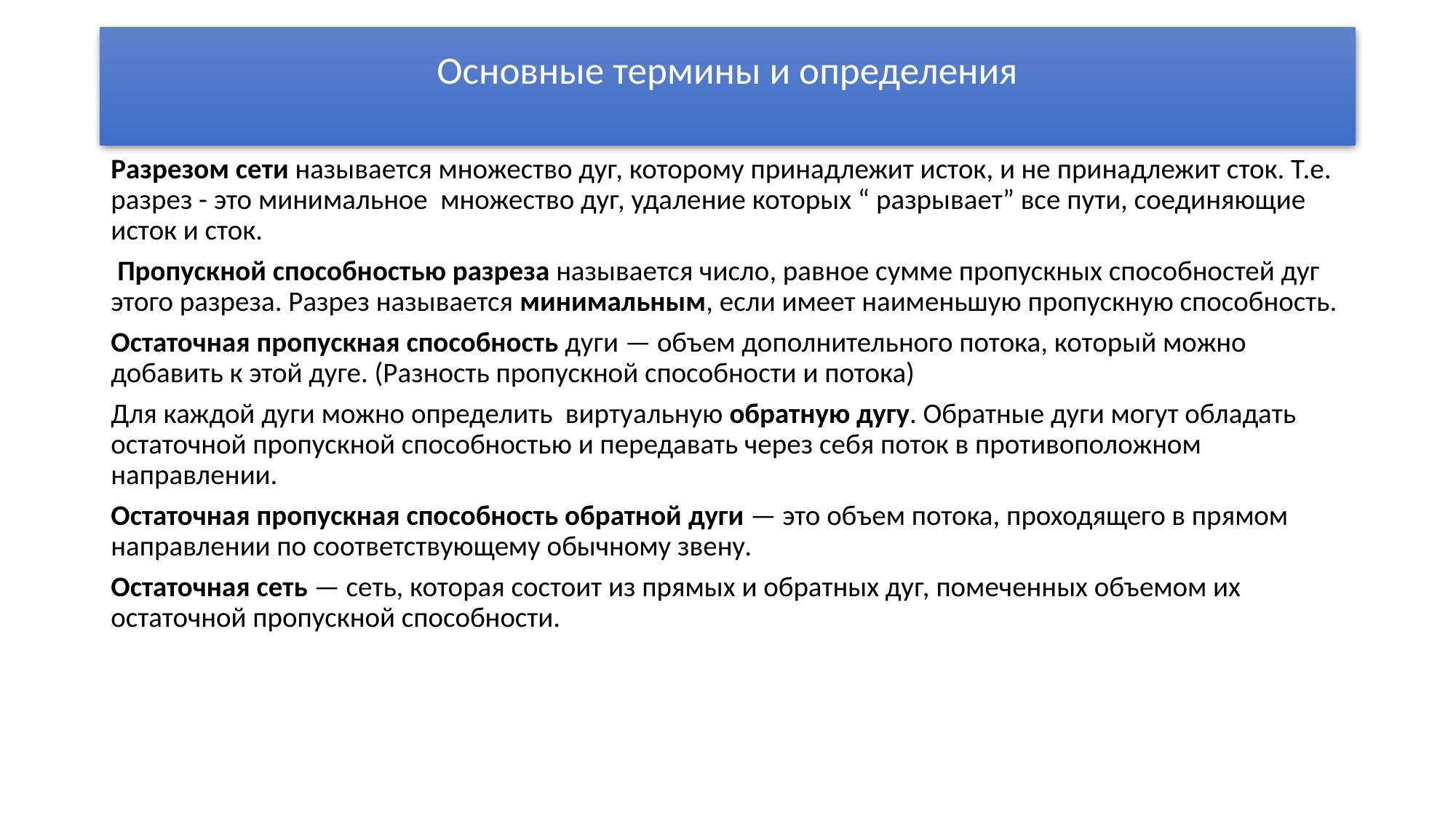

# Основные термины и определения
Разрезом сети называется множество дуг, которому принадлежит исток, и не принадлежит сток. Т.е. разрез - это минимальное  множество дуг, удаление которых “ разрывает” все пути, соединяющие исток и сток.
 Пропускной способностью разреза называется число, равное сумме пропускных способностей дуг этого разреза. Разрез называется минимальным, если имеет наименьшую пропускную способность.
Остаточная пропускная способность дуги — объем дополнительного потока, который можно добавить к этой дуге. (Разность пропускной способности и потока)
Для каждой дуги можно определить  виртуальную обратную дугу. Обратные дуги могут обладать остаточной пропускной способностью и передавать через себя поток в противоположном направлении.
Остаточная пропускная способность обратной дуги — это объем потока, проходящего в прямом направлении по соответствующему обычному звену.
Остаточная сеть — сеть, которая состоит из прямых и обратных дуг, помеченных объемом их остаточной пропускной способности.